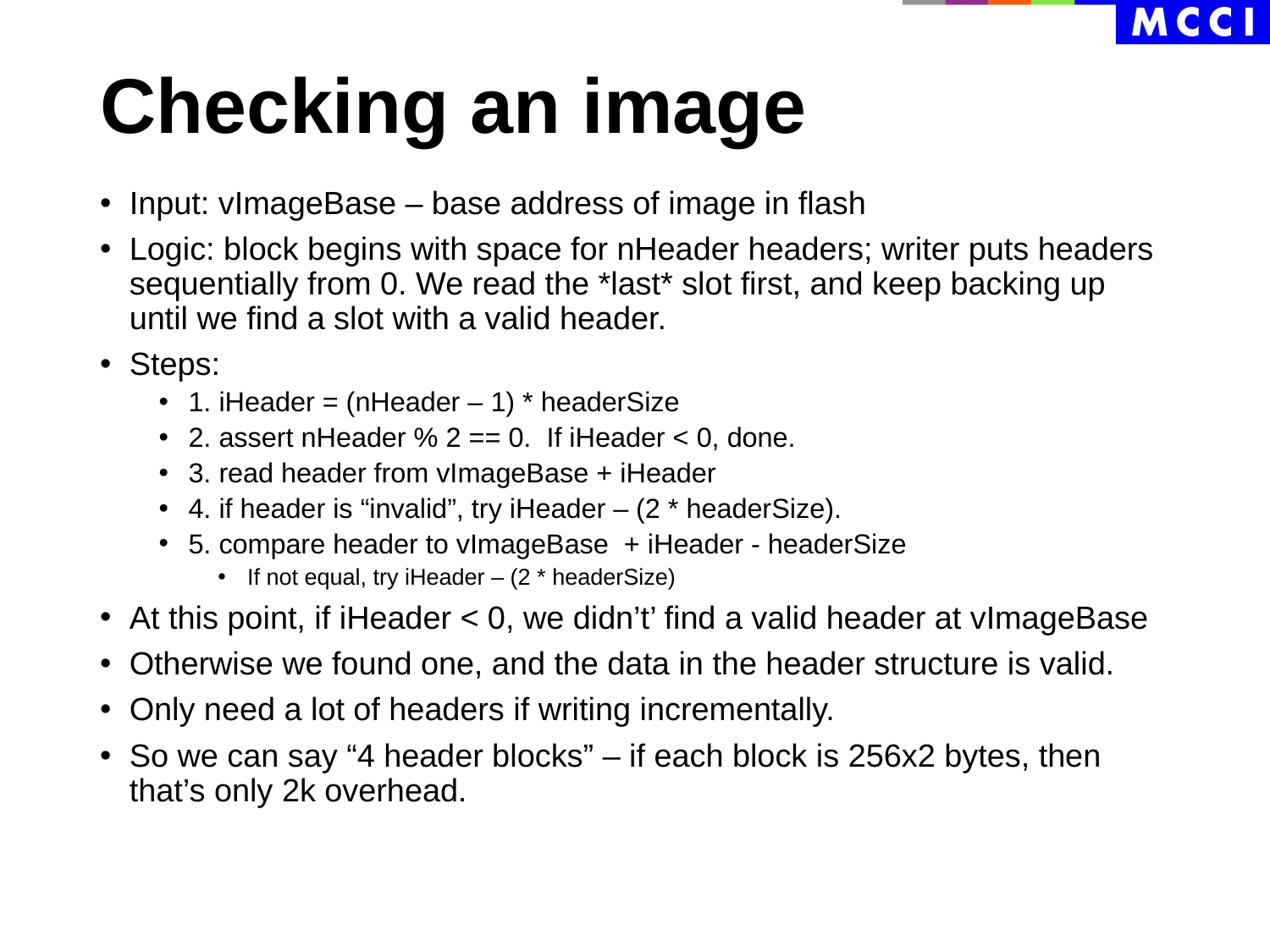

# Checking an image
Input: vImageBase – base address of image in flash
Logic: block begins with space for nHeader headers; writer puts headers sequentially from 0. We read the *last* slot first, and keep backing up until we find a slot with a valid header.
Steps:
1. iHeader = (nHeader – 1) * headerSize
2. assert nHeader % 2 == 0.  If iHeader < 0, done.
3. read header from vImageBase + iHeader
4. if header is “invalid”, try iHeader – (2 * headerSize).
5. compare header to vImageBase  + iHeader - headerSize
If not equal, try iHeader – (2 * headerSize)
At this point, if iHeader < 0, we didn’t’ find a valid header at vImageBase
Otherwise we found one, and the data in the header structure is valid.
Only need a lot of headers if writing incrementally.
So we can say “4 header blocks” – if each block is 256x2 bytes, then that’s only 2k overhead.